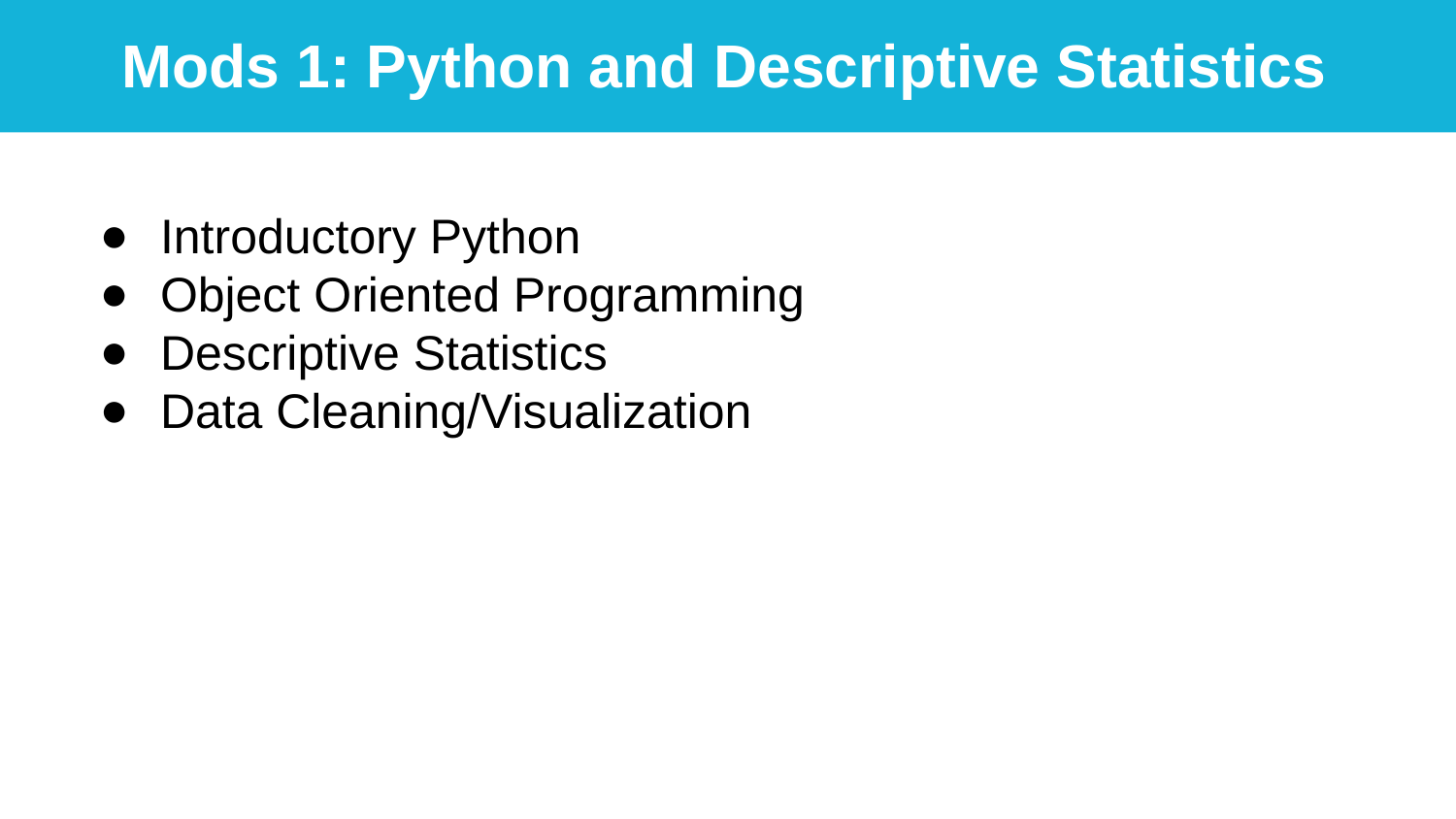

Mods 1: Python and Descriptive Statistics
Introductory Python
Object Oriented Programming
Descriptive Statistics
Data Cleaning/Visualization